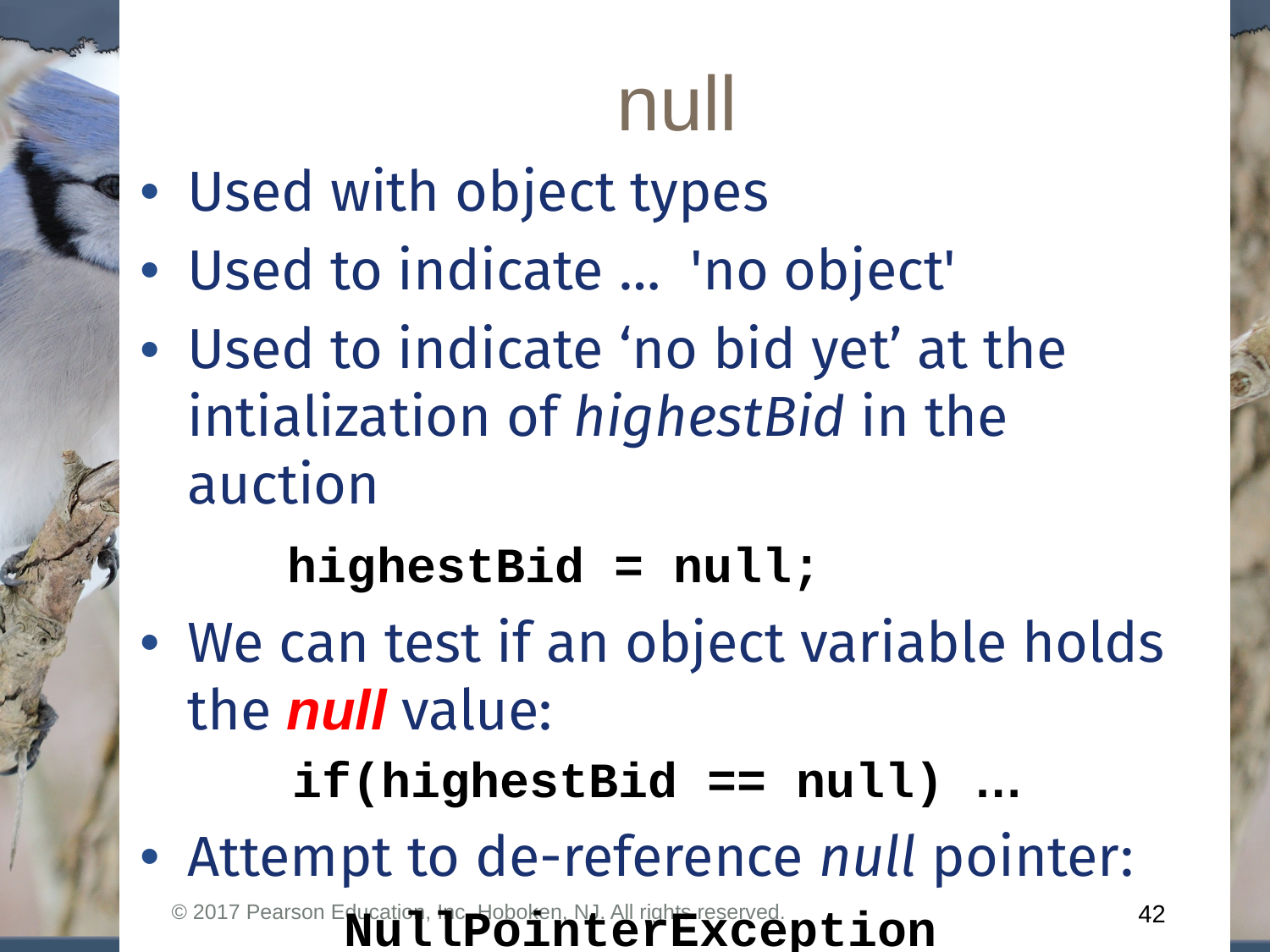

# null
Used with object types
Used to indicate …  'no object'
Used to indicate ‘no bid yet’ at the intialization of highestBid in the auction
     highestBid = null;
We can test if an object variable holds the null value:
       if(highestBid == null) …
Attempt to de-reference null pointer:
		 NullPointerException
© 2017 Pearson Education, Inc. Hoboken, NJ. All rights reserved.